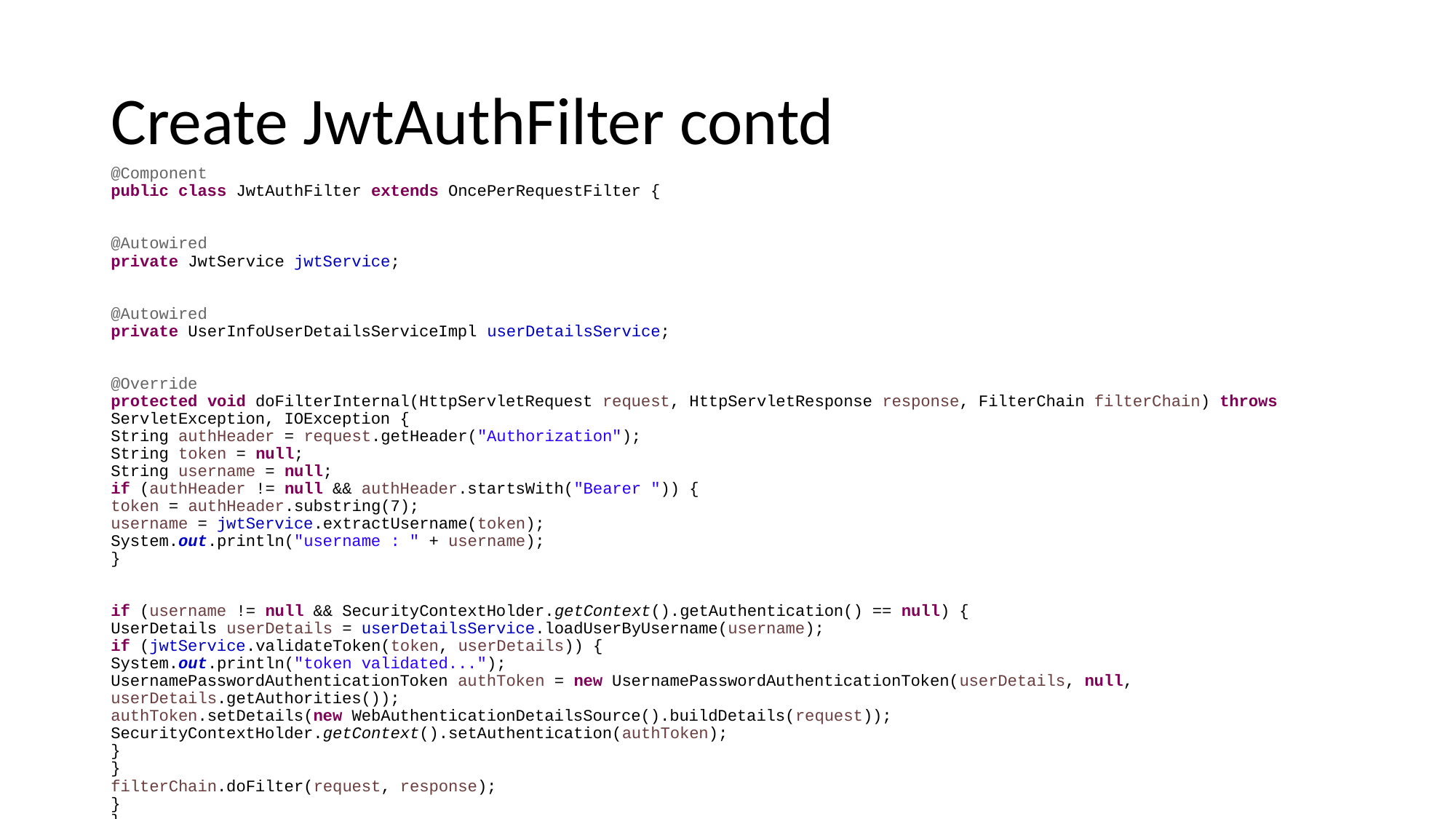

# Create JwtAuthFilter contd
@Component
public class JwtAuthFilter extends OncePerRequestFilter {

@Autowired
private JwtService jwtService;

@Autowired
private UserInfoUserDetailsServiceImpl userDetailsService;

@Override
protected void doFilterInternal(HttpServletRequest request, HttpServletResponse response, FilterChain filterChain) throws ServletException, IOException {
String authHeader = request.getHeader("Authorization");
String token = null;
String username = null;
if (authHeader != null && authHeader.startsWith("Bearer ")) {
token = authHeader.substring(7);
username = jwtService.extractUsername(token);
System.out.println("username : " + username);
}

if (username != null && SecurityContextHolder.getContext().getAuthentication() == null) {
UserDetails userDetails = userDetailsService.loadUserByUsername(username);
if (jwtService.validateToken(token, userDetails)) {
System.out.println("token validated...");
UsernamePasswordAuthenticationToken authToken = new UsernamePasswordAuthenticationToken(userDetails, null, userDetails.getAuthorities());
authToken.setDetails(new WebAuthenticationDetailsSource().buildDetails(request));
SecurityContextHolder.getContext().setAuthentication(authToken);
}
}
filterChain.doFilter(request, response);
}
}